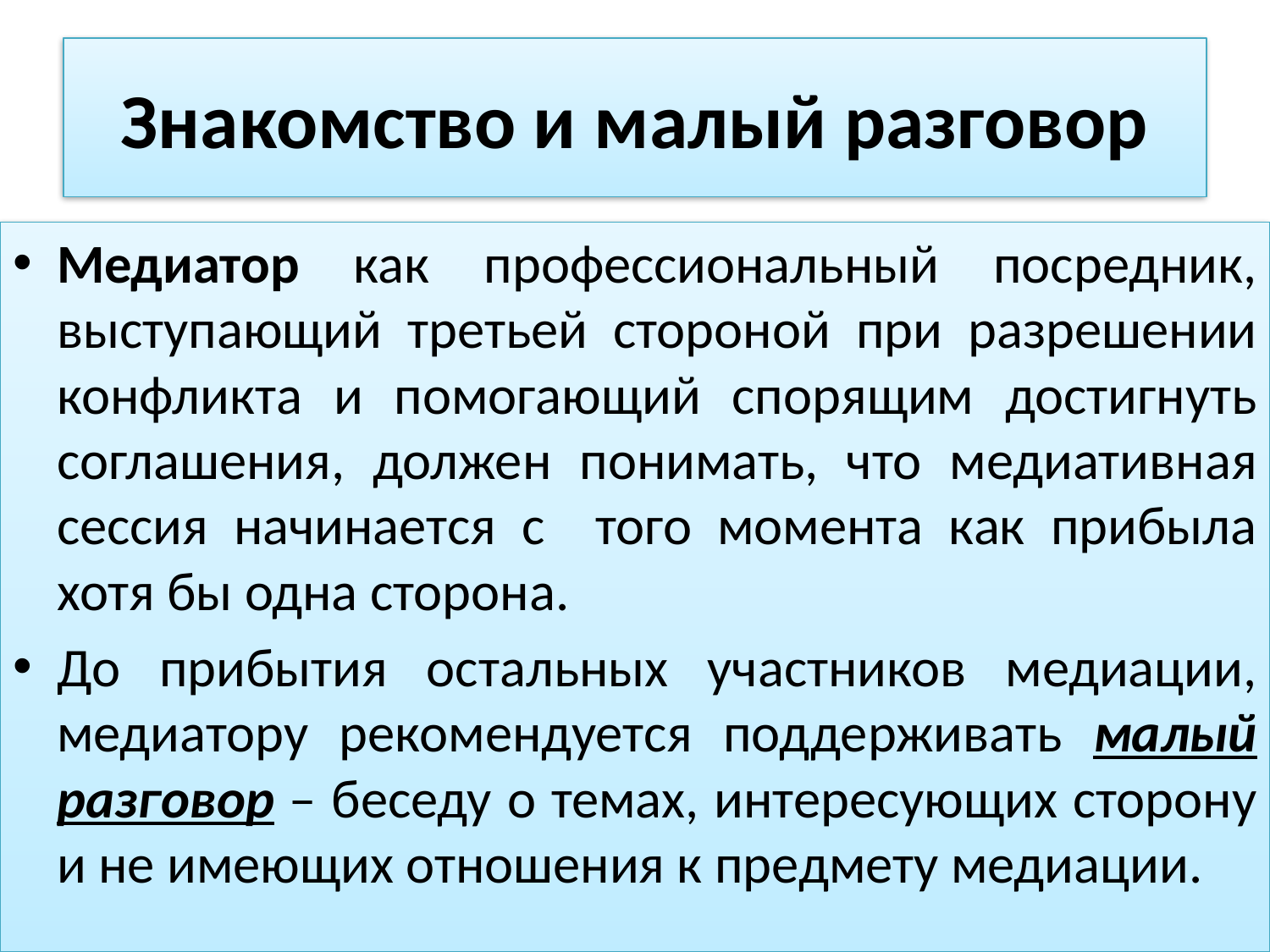

# Знакомство и малый разговор
Медиатор как профессиональный посредник, выступающий третьей стороной при разрешении конфликта и помогающий спорящим достигнуть соглашения, должен понимать, что медиативная сессия начинается с  того момента как прибыла хотя бы одна сторона.
До прибытия остальных участников медиации, медиатору рекомендуется поддерживать малый разговор – беседу о темах, интересующих сторону и не имеющих отношения к предмету медиации.